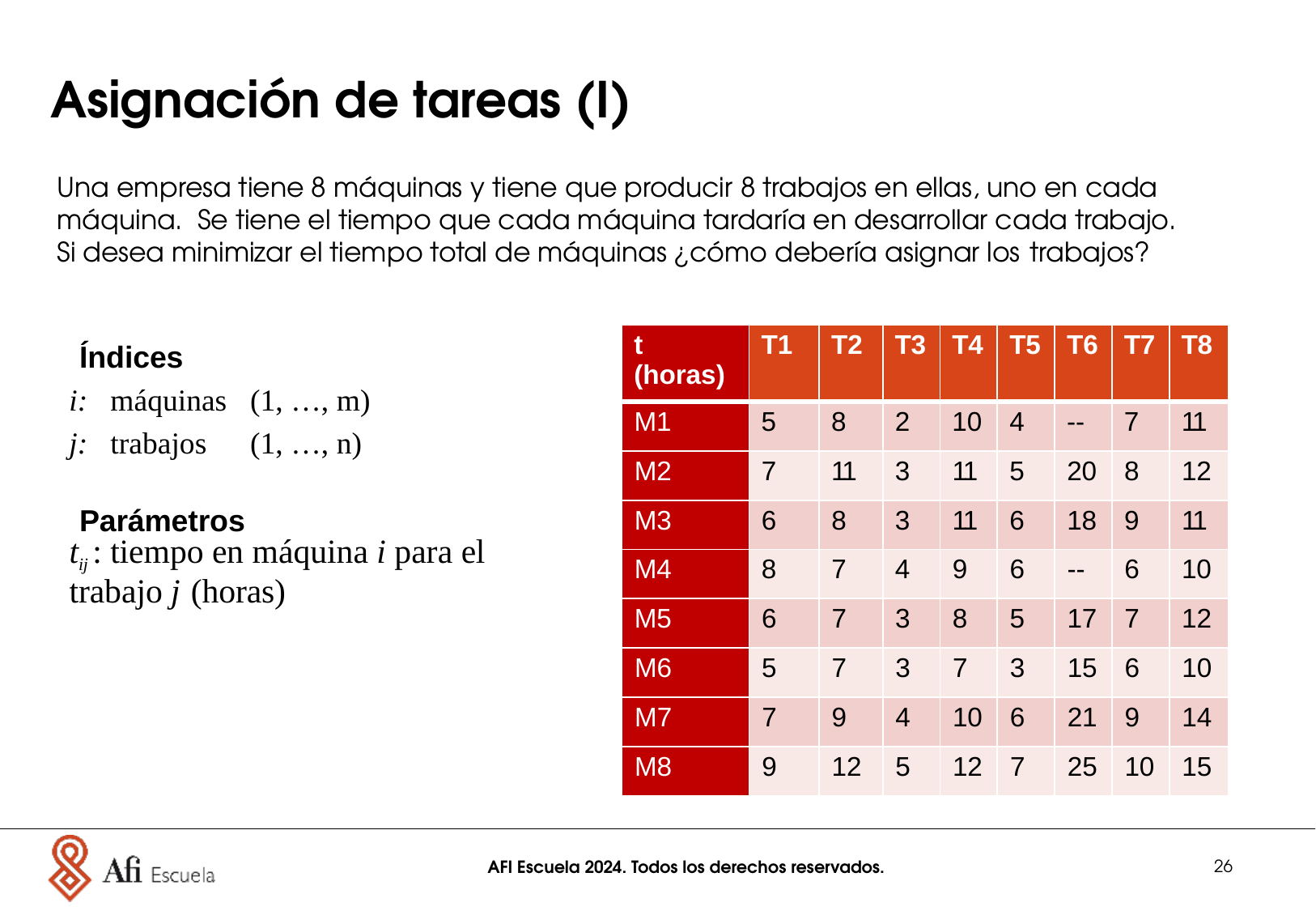

Asignación de tareas (I)
Una empresa tiene 8 máquinas y tiene que producir 8 trabajos en ellas, uno en cada máquina.  Se tiene el tiempo que cada máquina tardaría en desarrollar cada trabajo. Si desea minimizar el tiempo total de máquinas ¿cómo debería asignar los trabajos?
| t (horas) | T1 | T2 | T3 | T4 | T5 | T6 | T7 | T8 |
| --- | --- | --- | --- | --- | --- | --- | --- | --- |
| M1 | 5 | 8 | 2 | 10 | 4 | -- | 7 | 11 |
| M2 | 7 | 11 | 3 | 11 | 5 | 20 | 8 | 12 |
| M3 | 6 | 8 | 3 | 11 | 6 | 18 | 9 | 11 |
| M4 | 8 | 7 | 4 | 9 | 6 | -- | 6 | 10 |
| M5 | 6 | 7 | 3 | 8 | 5 | 17 | 7 | 12 |
| M6 | 5 | 7 | 3 | 7 | 3 | 15 | 6 | 10 |
| M7 | 7 | 9 | 4 | 10 | 6 | 21 | 9 | 14 |
| M8 | 9 | 12 | 5 | 12 | 7 | 25 | 10 | 15 |
Índices
i:	máquinas	(1, …, m)
j:	trabajos 	(1, …, n)

Parámetros
tij : tiempo en máquina i para el trabajo j (horas)
AFI Escuela 2024. Todos los derechos reservados.
26